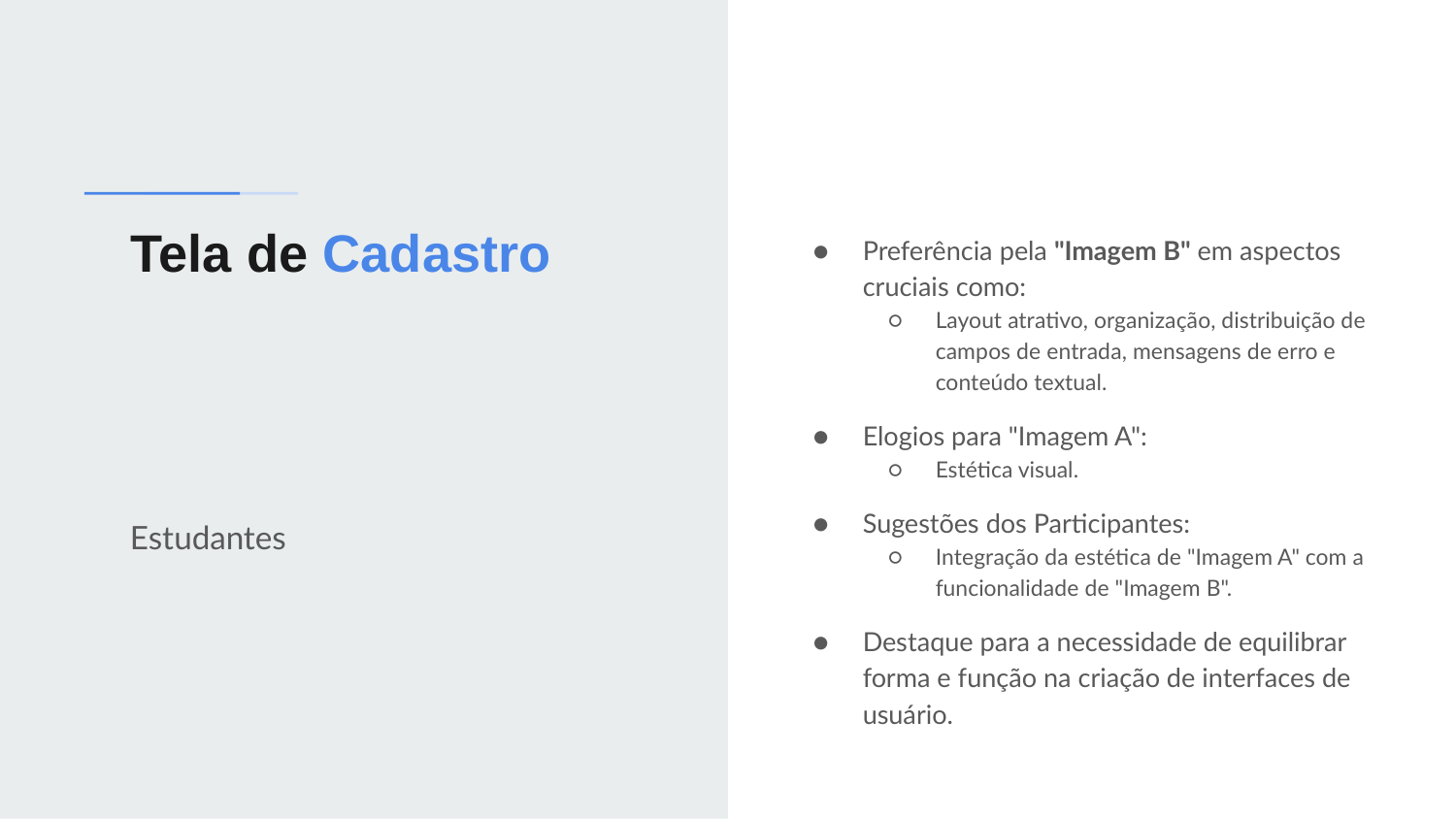

# Tela de Cadastro
Preferência pela "Imagem B" em aspectos cruciais como:
Layout atrativo, organização, distribuição de campos de entrada, mensagens de erro e conteúdo textual.
Elogios para "Imagem A":
Estética visual.
Sugestões dos Participantes:
Integração da estética de "Imagem A" com a funcionalidade de "Imagem B".
Destaque para a necessidade de equilibrar forma e função na criação de interfaces de usuário.
Estudantes